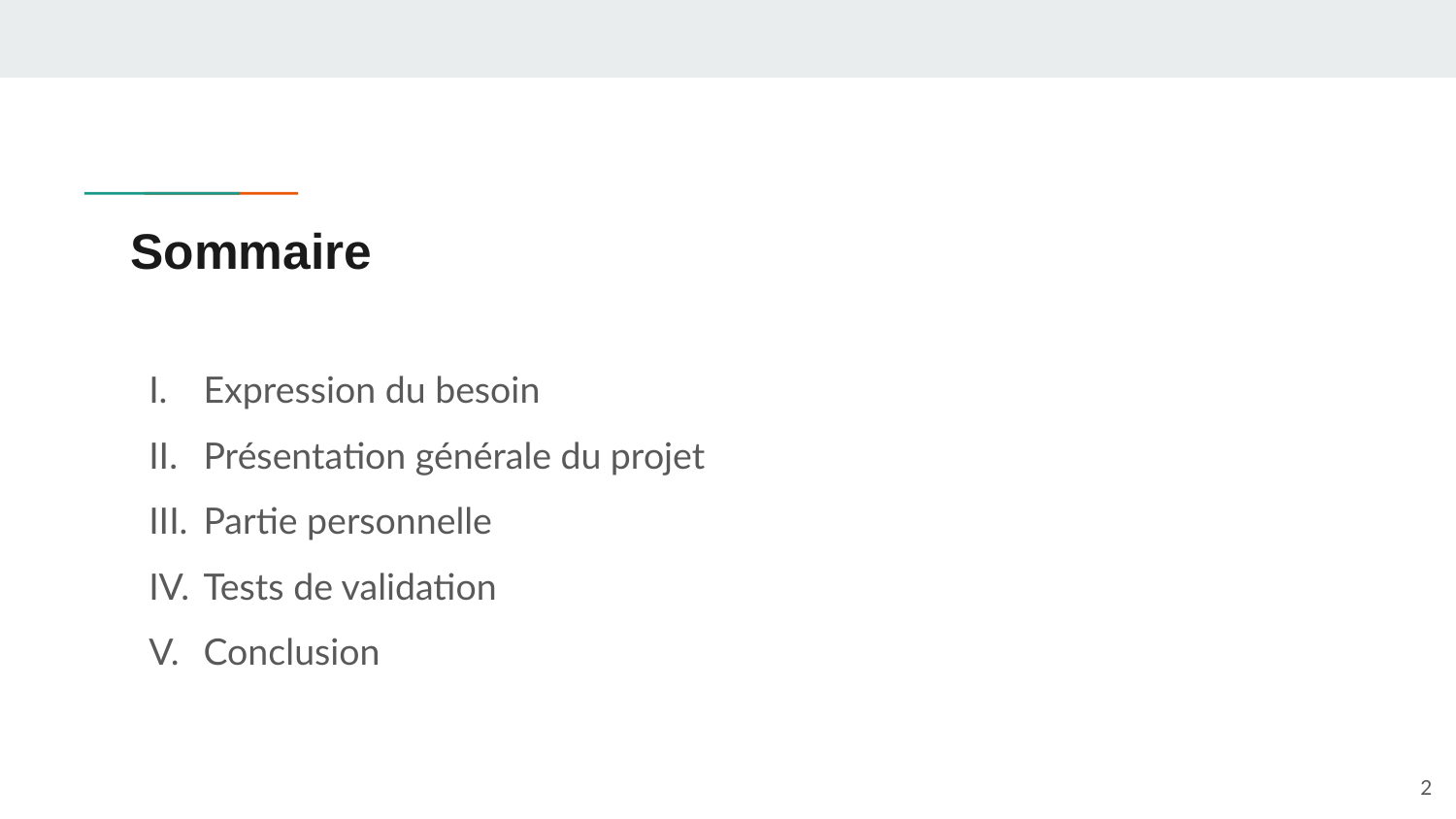

# Sommaire
Expression du besoin
Présentation générale du projet
Partie personnelle
Tests de validation
Conclusion
2